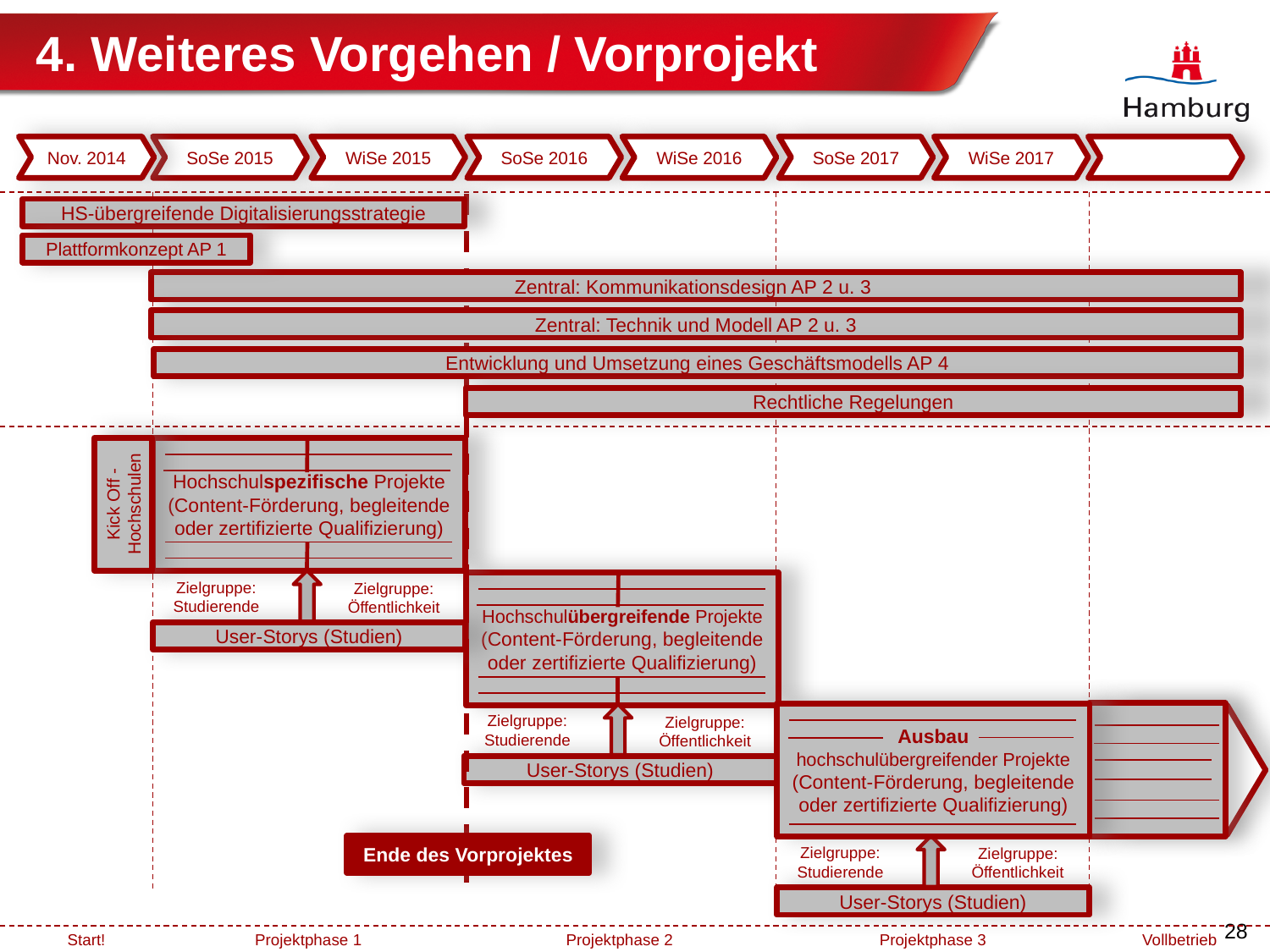

4. Weiteres Vorgehen / Vorprojekt
# Web-Journal als hochschulübergreifende Plattform
Nov. 2014
SoSe 2015
WiSe 2015
SoSe 2016
WiSe 2016
SoSe 2017
WiSe 2017

HS-übergreifende Digitalisierungsstrategie
Plattformkonzept AP 1
Zentral: Kommunikationsdesign AP 2 u. 3
Zentral: Technik und Modell AP 2 u. 3
Entwicklung und Umsetzung eines Geschäftsmodells AP 4
Rechtliche Regelungen
Hochschulspezifische Projekte (Content-Förderung, begleitende oder zertifizierte Qualifizierung)
Kick Off - Hochschulen
Hochschulübergreifende Projekte (Content-Förderung, begleitende oder zertifizierte Qualifizierung)
Zielgruppe: Studierende
Zielgruppe: Öffentlichkeit

User-Storys (Studien)

Ausbau
hochschulübergreifender Projekte (Content-Förderung, begleitende oder zertifizierte Qualifizierung)

Zielgruppe: Studierende
Zielgruppe: Öffentlichkeit

User-Storys (Studien)
Ende des Vorprojektes
Zielgruppe: Studierende
Zielgruppe: Öffentlichkeit

User-Storys (Studien)
Start!
Projektphase 1
Projektphase 2
Projektphase 3
Vollbetrieb